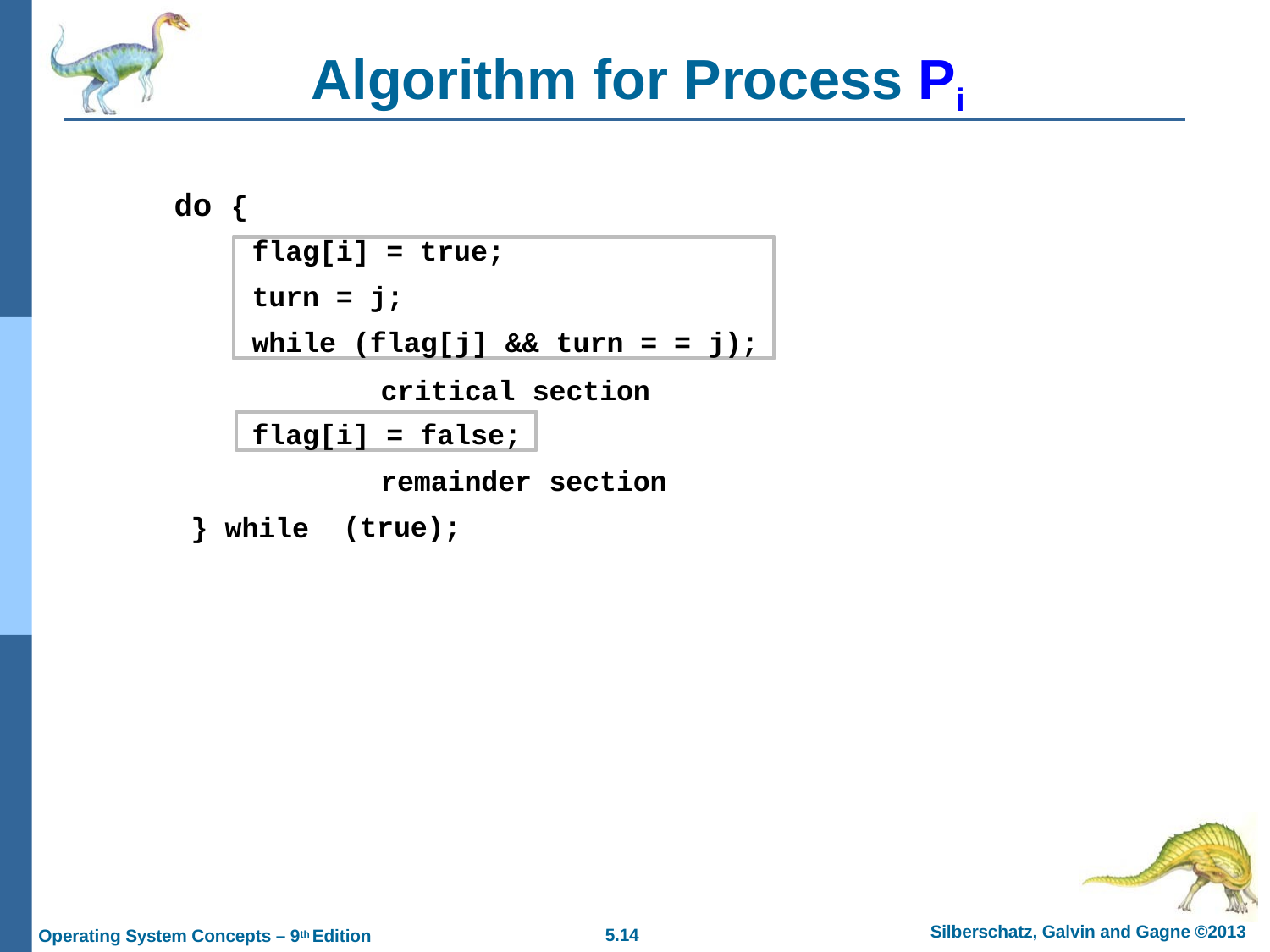

# Algorithm for Process Pi
do {
flag[i] = true;
turn = j;
while (flag[j] && turn = = j);
critical section
flag[i] = false;
remainder section  (true);
} while
Silberschatz, Galvin and Gagne ©2013
5.14
Operating System Concepts – 9th Edition